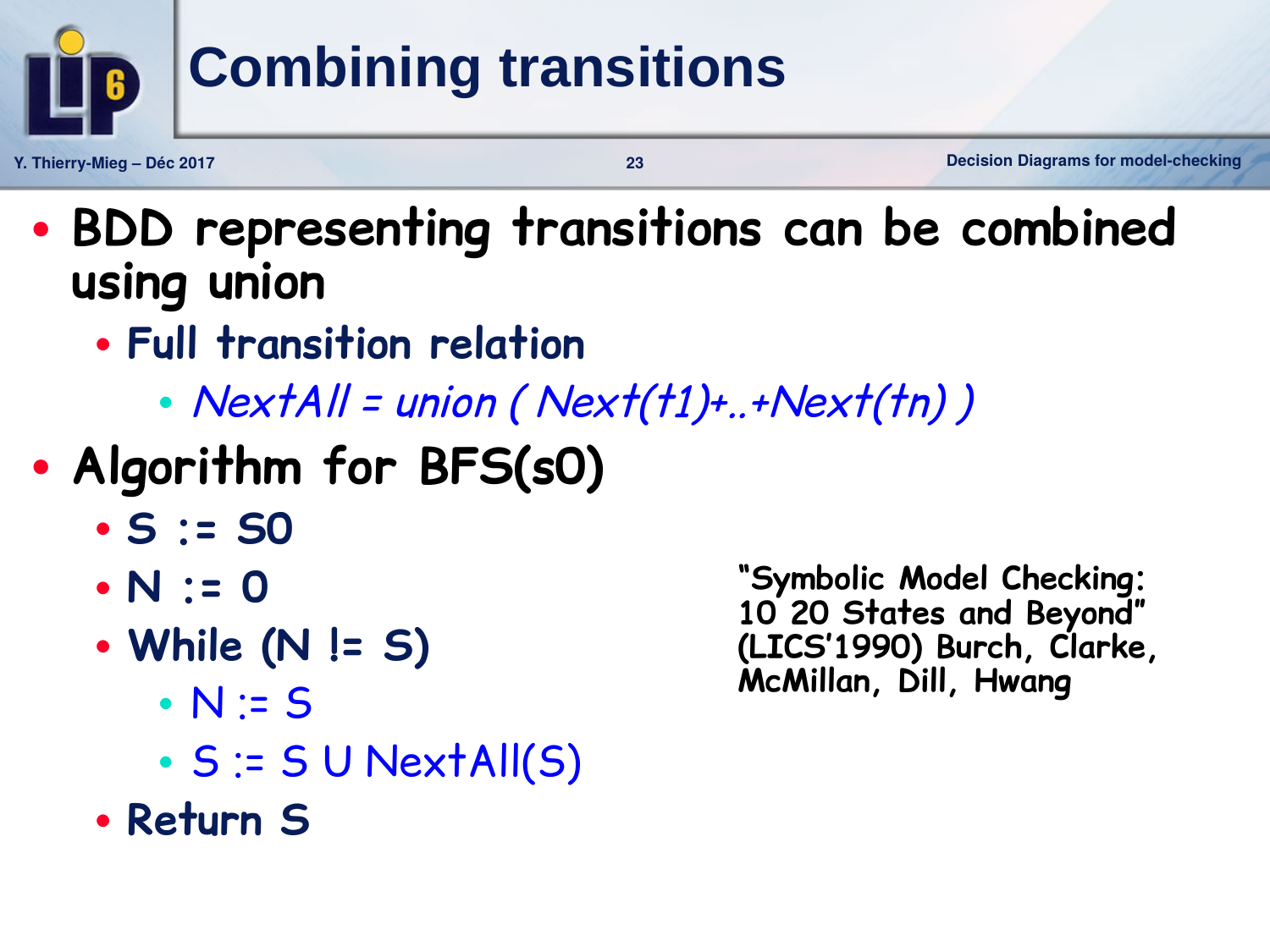

# Combining transitions
BDD representing transitions can be combined using union
Full transition relation
NextAll = union ( Next(t1)+..+Next(tn) )
Algorithm for BFS(s0)
S := S0
N := 0
While (N != S)
N := S
S := S U NextAll(S)
Return S
“Symbolic Model Checking: 10 20 States and Beyond” (LICS’1990) Burch, Clarke, McMillan, Dill, Hwang